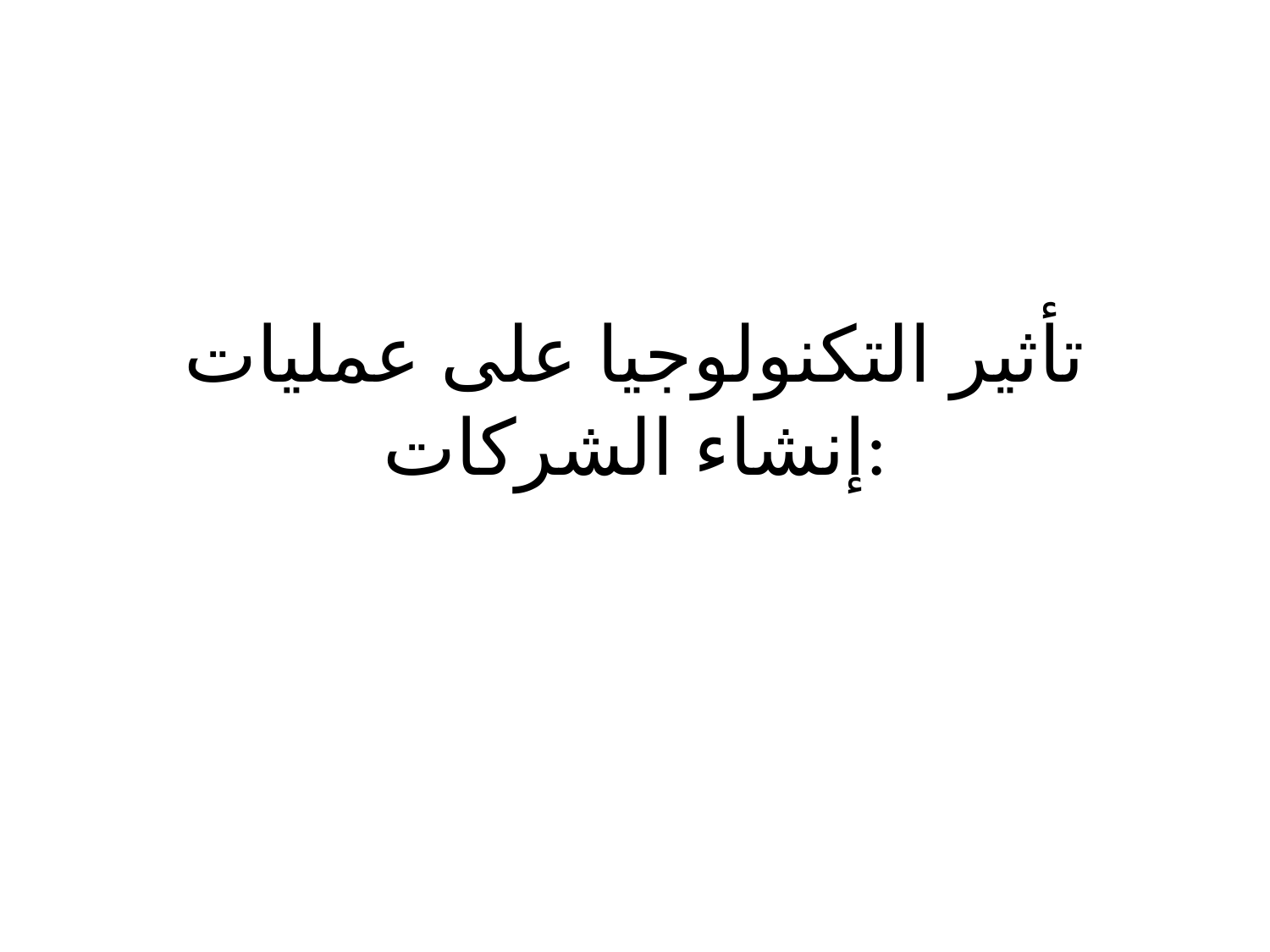

# تأثير التكنولوجيا على عمليات إنشاء الشركات: